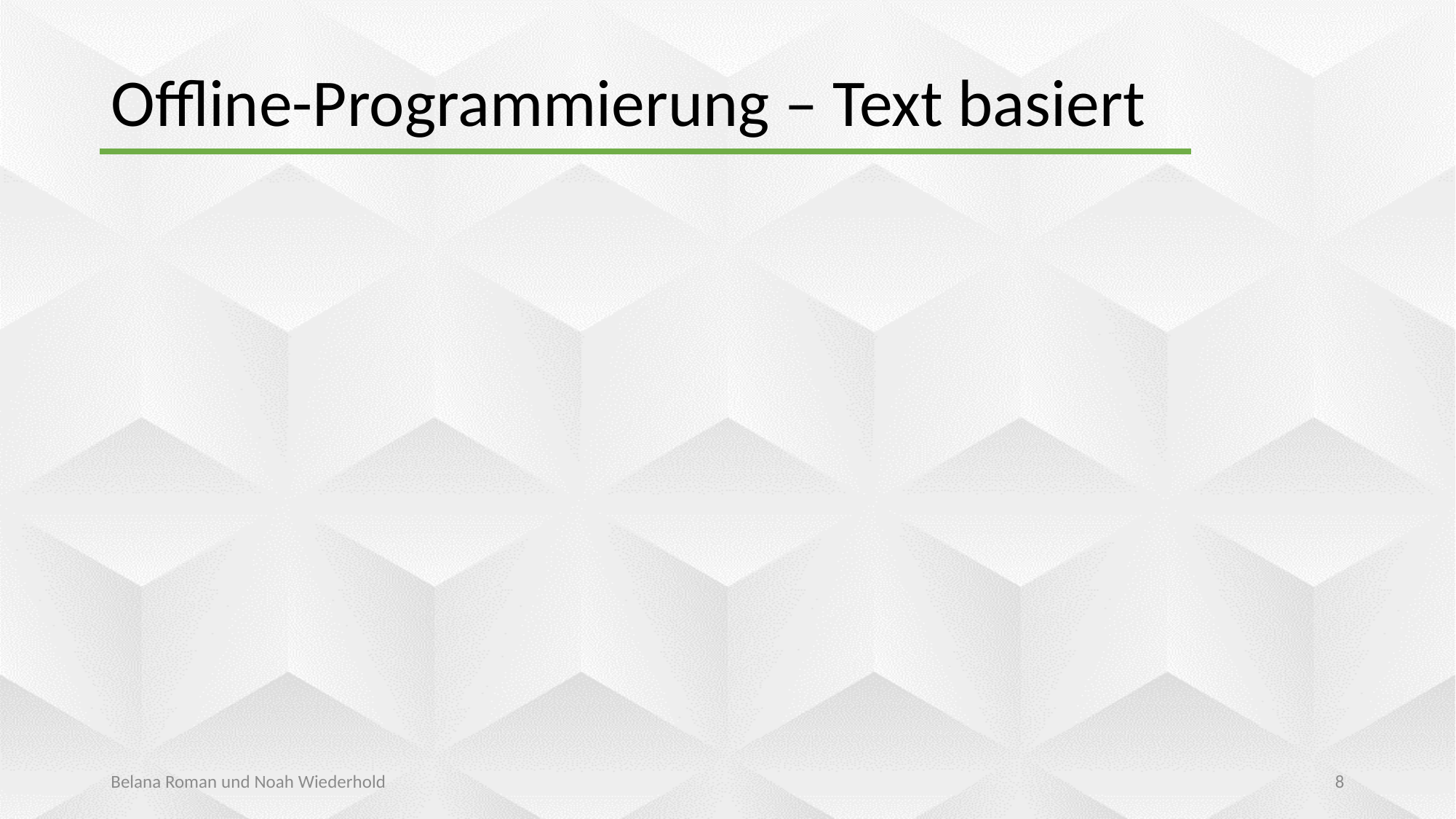

# Offline-Programmierung – Text basiert

Belana Roman und Noah Wiederhold
8